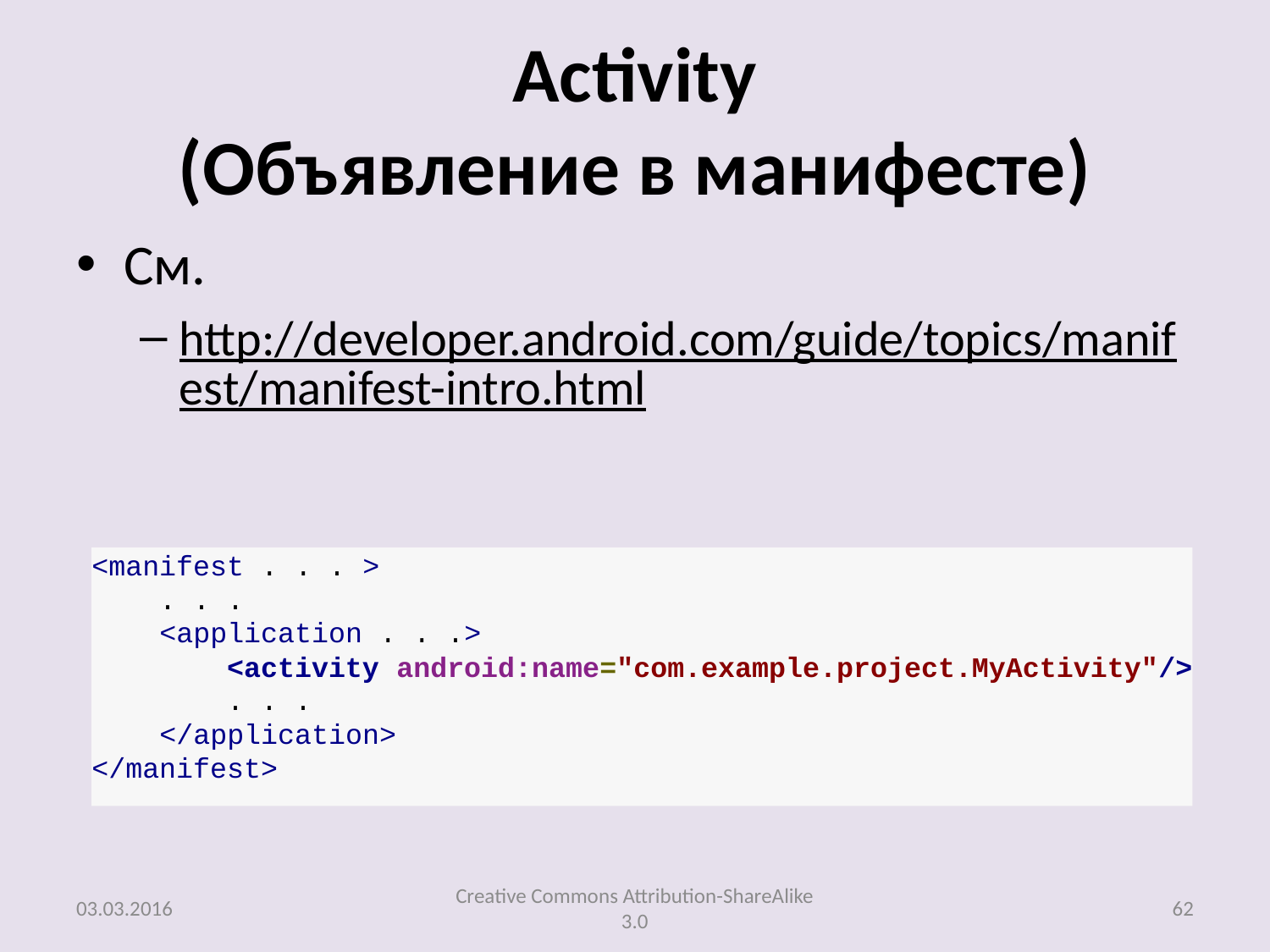

# Activity (Объявление в манифесте)
См.
http://developer.android.com/guide/topics/manifest/manifest-intro.html
<manifest . . . >
    . . .
    <application . . .>
        <activity android:name="com.example.project.MyActivity"/>
        . . .
    </application>
</manifest>
03.03.2016
Creative Commons Attribution-ShareAlike 3.0
62